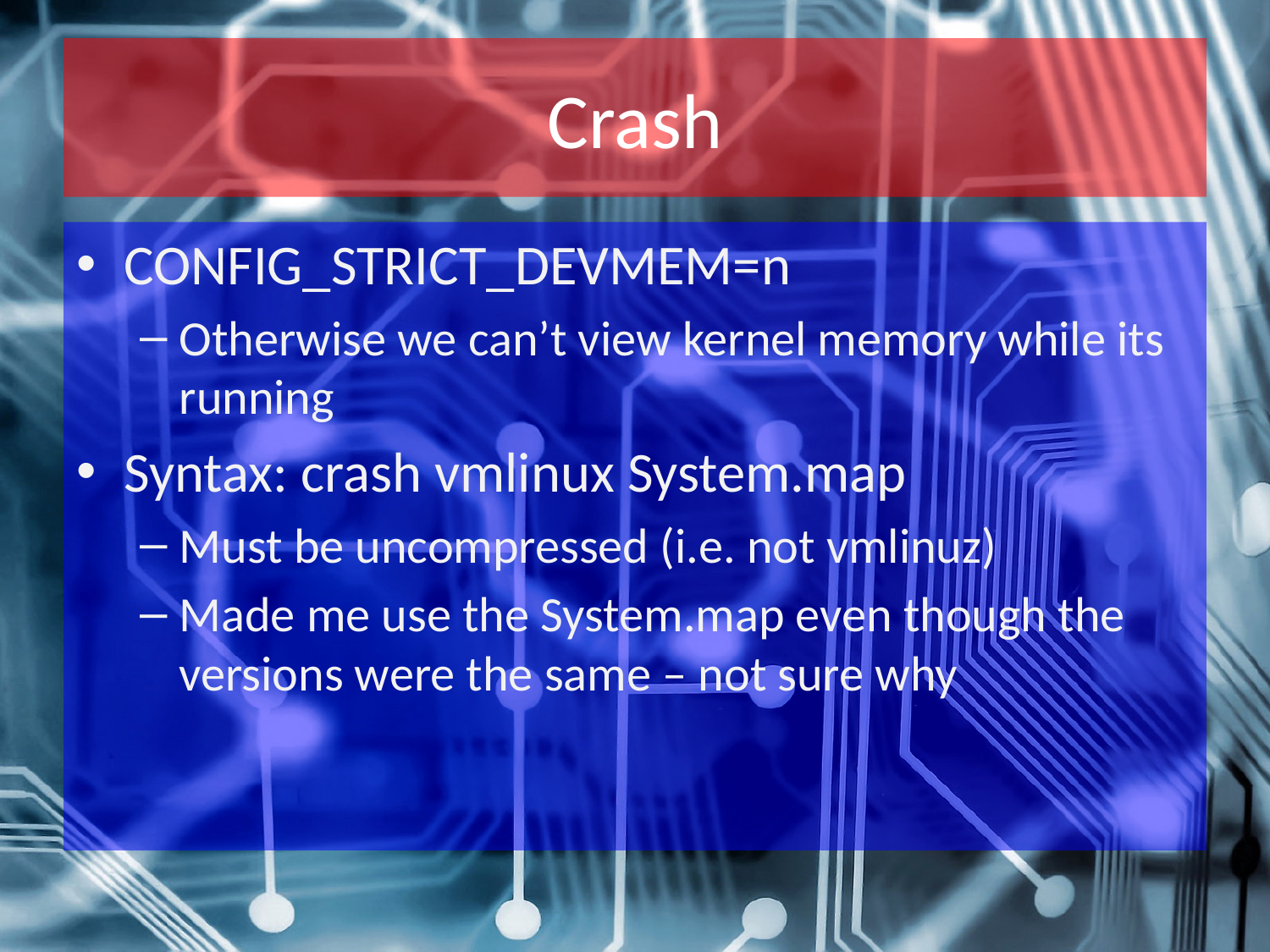

# Crash
CONFIG_STRICT_DEVMEM=n
Otherwise we can’t view kernel memory while its running
Syntax: crash vmlinux System.map
Must be uncompressed (i.e. not vmlinuz)
Made me use the System.map even though the versions were the same – not sure why